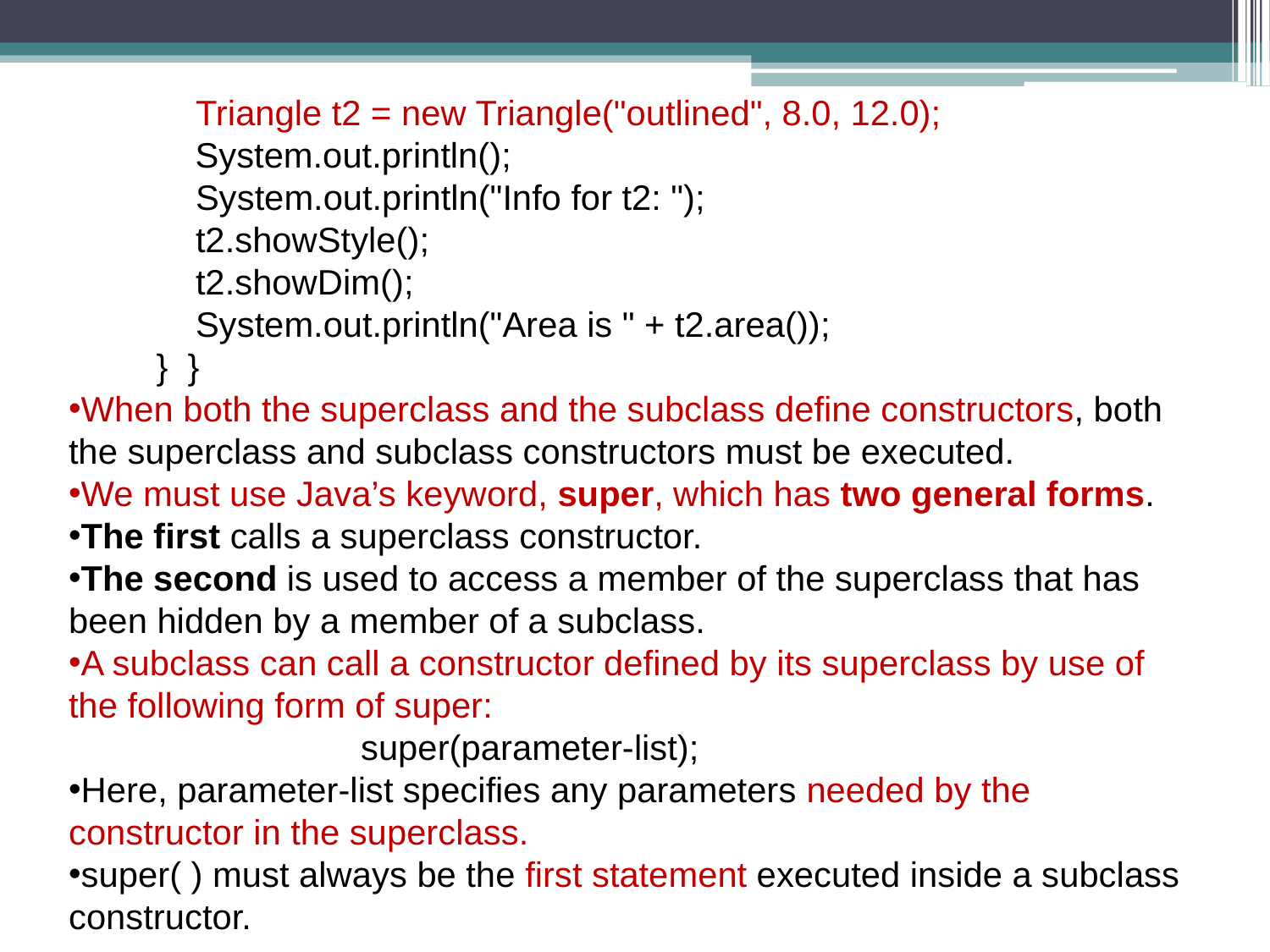

Triangle t2 = new Triangle("outlined", 8.0, 12.0);
             System.out.println();
	System.out.println("Info for t2: ");
	t2.showStyle();
	t2.showDim();
	System.out.println("Area is " + t2.area());
         }  }
When both the superclass and the subclass define constructors, both the superclass and subclass constructors must be executed.
We must use Java’s keyword, super, which has two general forms.
The first calls a superclass constructor.
The second is used to access a member of the superclass that has been hidden by a member of a subclass.
A subclass can call a constructor defined by its superclass by use of the following form of super:
                              super(parameter-list);
Here, parameter-list specifies any parameters needed by the constructor in the superclass.
super( ) must always be the first statement executed inside a subclass constructor.